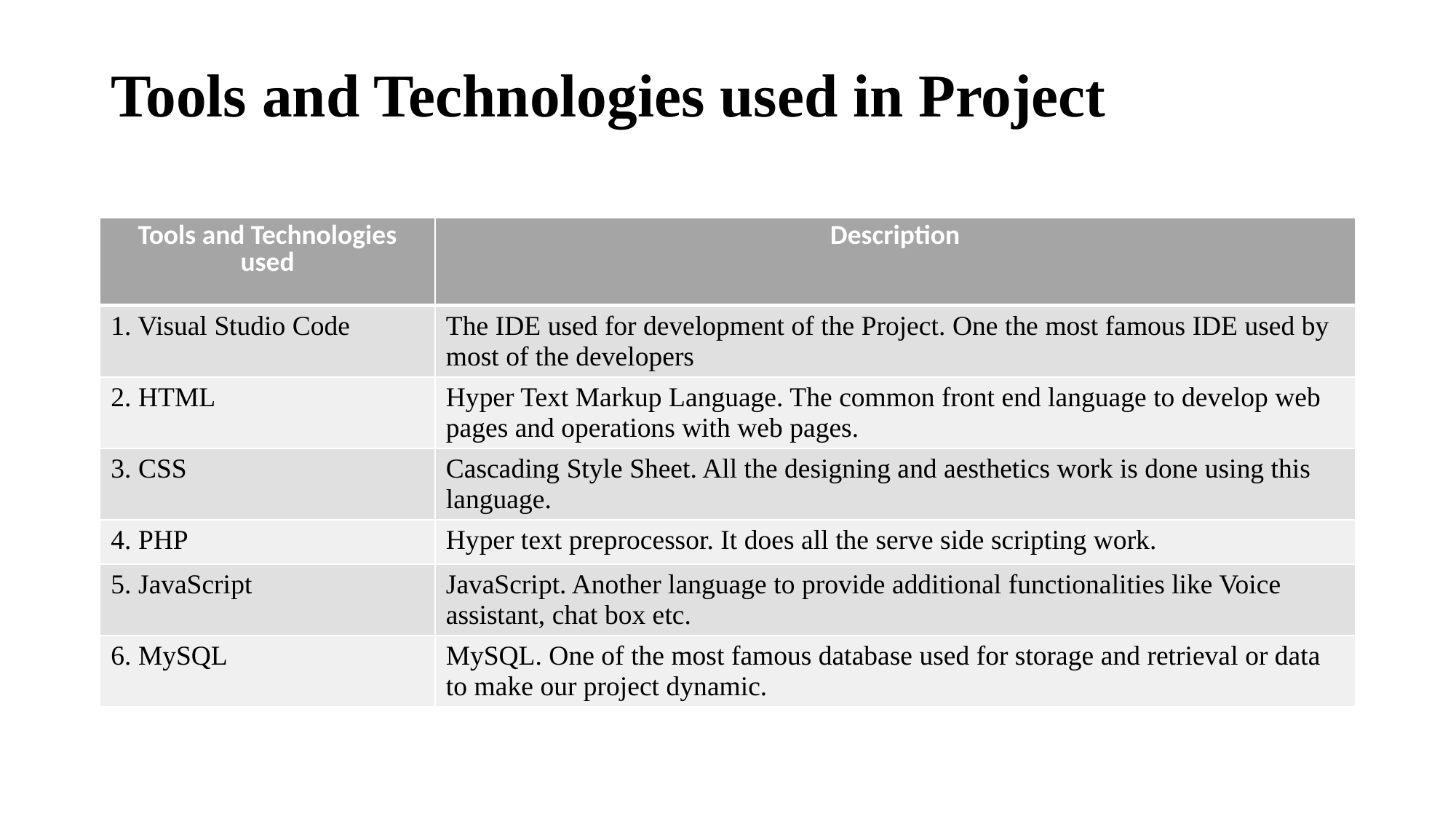

# Tools and Technologies used in Project
| Tools and Technologies used | Description |
| --- | --- |
| 1. Visual Studio Code | The IDE used for development of the Project. One the most famous IDE used by most of the developers |
| 2. HTML | Hyper Text Markup Language. The common front end language to develop web pages and operations with web pages. |
| 3. CSS | Cascading Style Sheet. All the designing and aesthetics work is done using this language. |
| 4. PHP | Hyper text preprocessor. It does all the serve side scripting work. |
| 5. JavaScript | JavaScript. Another language to provide additional functionalities like Voice assistant, chat box etc. |
| 6. MySQL | MySQL. One of the most famous database used for storage and retrieval or data to make our project dynamic. |